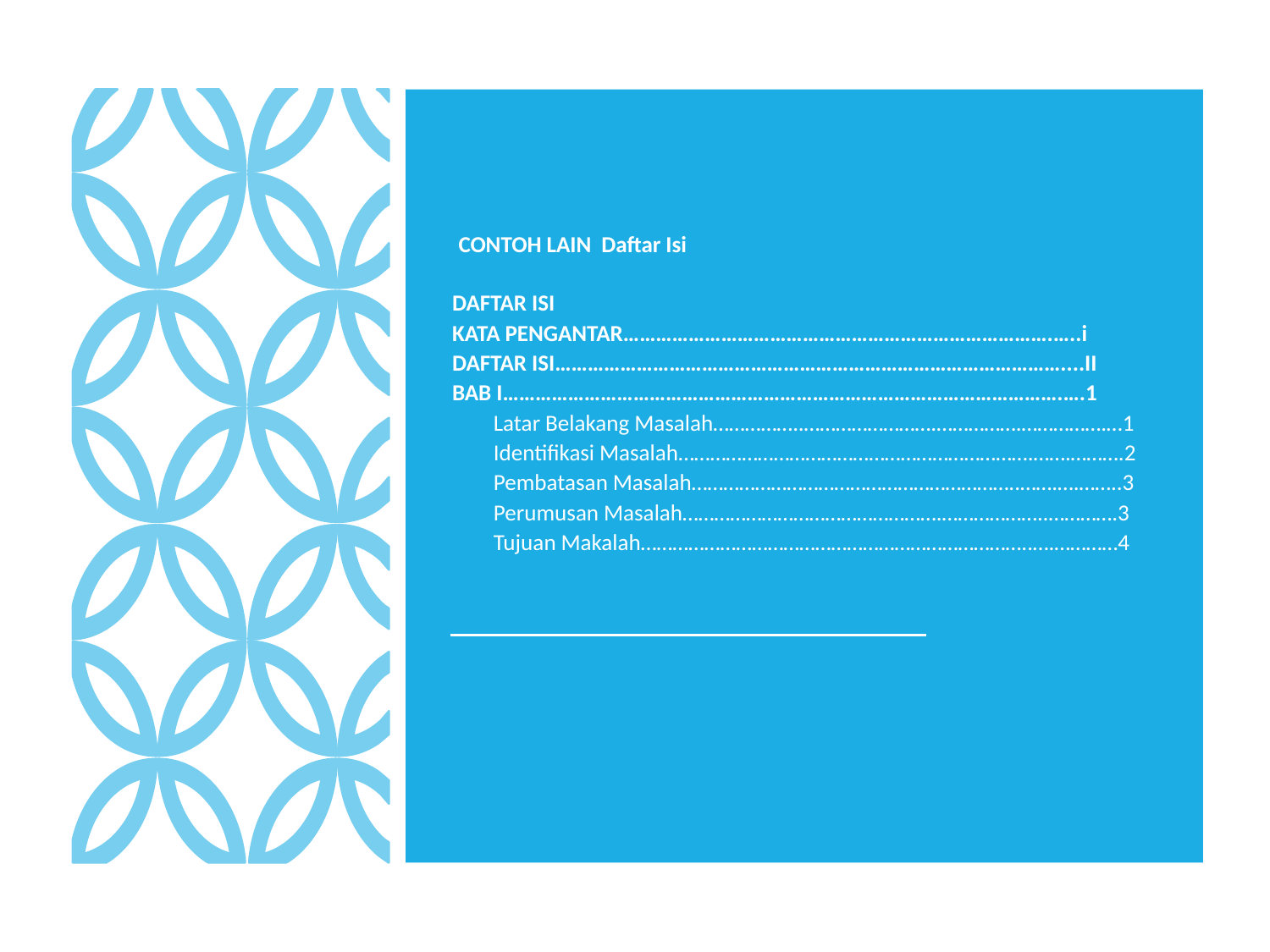

CONTOH LAIN  Daftar Isi

DAFTAR ISI
KATA PENGANTAR…………………………………………………………………….…..i
DAFTAR ISI…………………………………………………………………………………....II
BAB I………………………………………………………………………………………….….1
Latar Belakang Masalah……………..…………………….…………….…………….…1
Identifikasi Masalah………………………………………………………….…….……….2
Pembatasan Masalah……………………………………………………..…….….……..3
Perumusan Masalah………………………………………….………………..………….3
Tujuan Makalah………………………………………………………………..….…………4

#